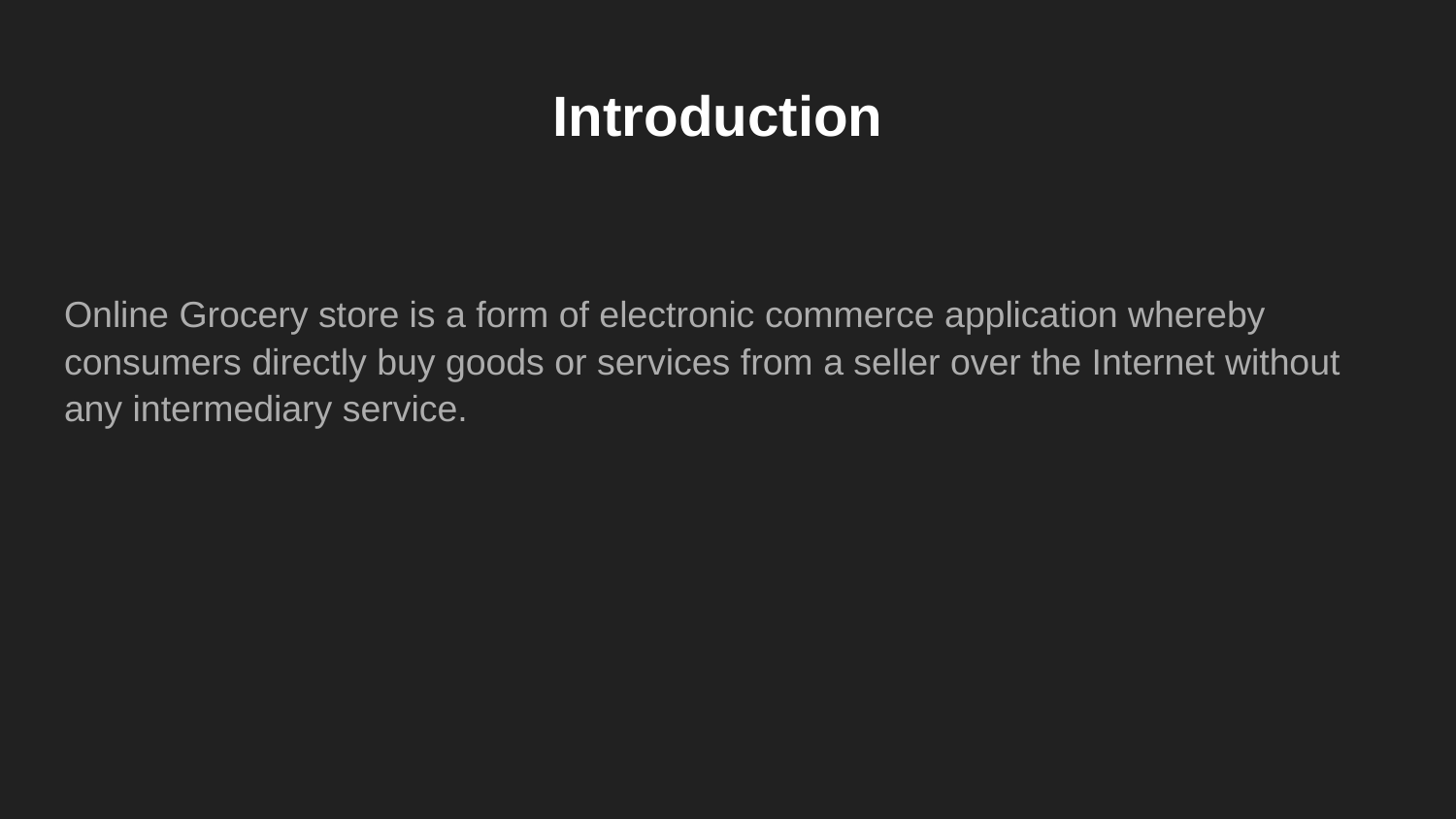

# Introduction
Online Grocery store is a form of electronic commerce application whereby consumers directly buy goods or services from a seller over the Internet without any intermediary service.